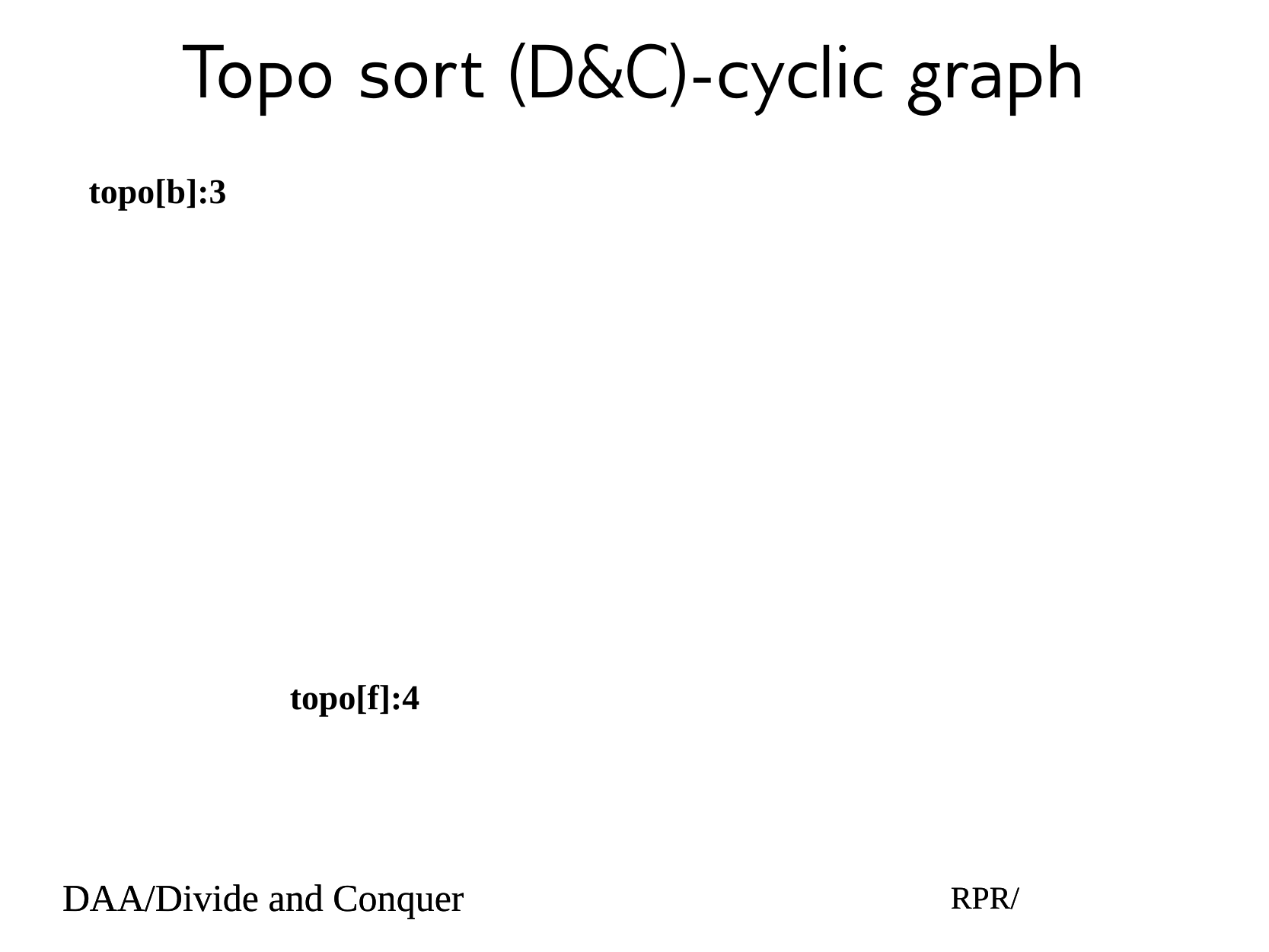

# Topo sort (D&C)-cyclic graph

topo[b]:3

b

c

d

f

g

h

e

b

c

d

topo[f]:4

f

g

h

DAA/Divide and Conquer
RPR/
18